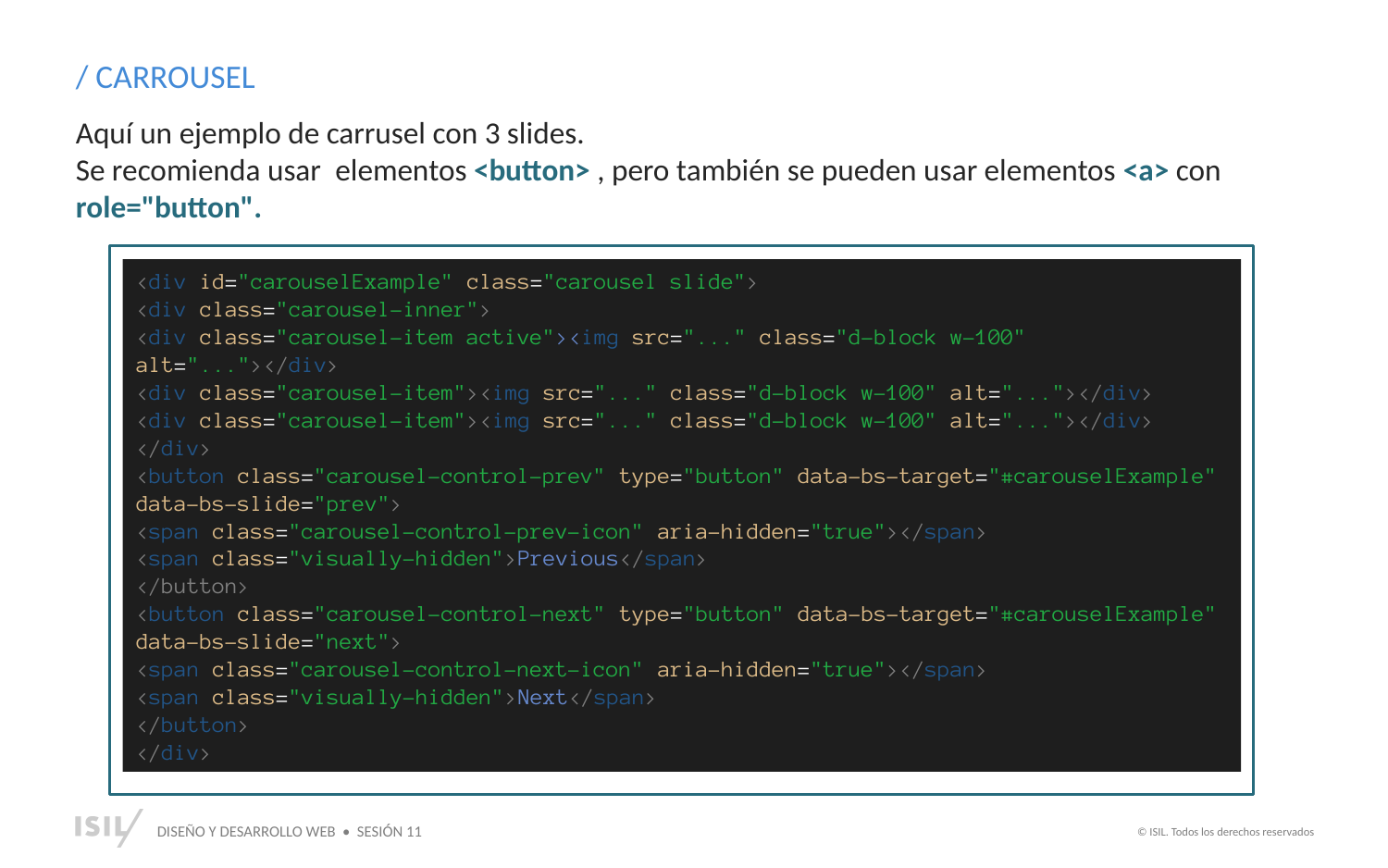

/ CARROUSEL
Aquí un ejemplo de carrusel con 3 slides.
Se recomienda usar  elementos <button> , pero también se pueden usar elementos <a> con role="button".
≈¬¬¬ççç
<div id="carouselExample" class="carousel slide">
<div class="carousel-inner">
<div class="carousel-item active"><img src="..." class="d-block w-100" alt="..."></div>
<div class="carousel-item"><img src="..." class="d-block w-100" alt="..."></div>
<div class="carousel-item"><img src="..." class="d-block w-100" alt="..."></div>
</div>
<button class="carousel-control-prev" type="button" data-bs-target="#carouselExample" data-bs-slide="prev">
<span class="carousel-control-prev-icon" aria-hidden="true"></span>
<span class="visually-hidden">Previous</span>
</button>
<button class="carousel-control-next" type="button" data-bs-target="#carouselExample" data-bs-slide="next">
<span class="carousel-control-next-icon" aria-hidden="true"></span>
<span class="visually-hidden">Next</span>
</button>
</div>